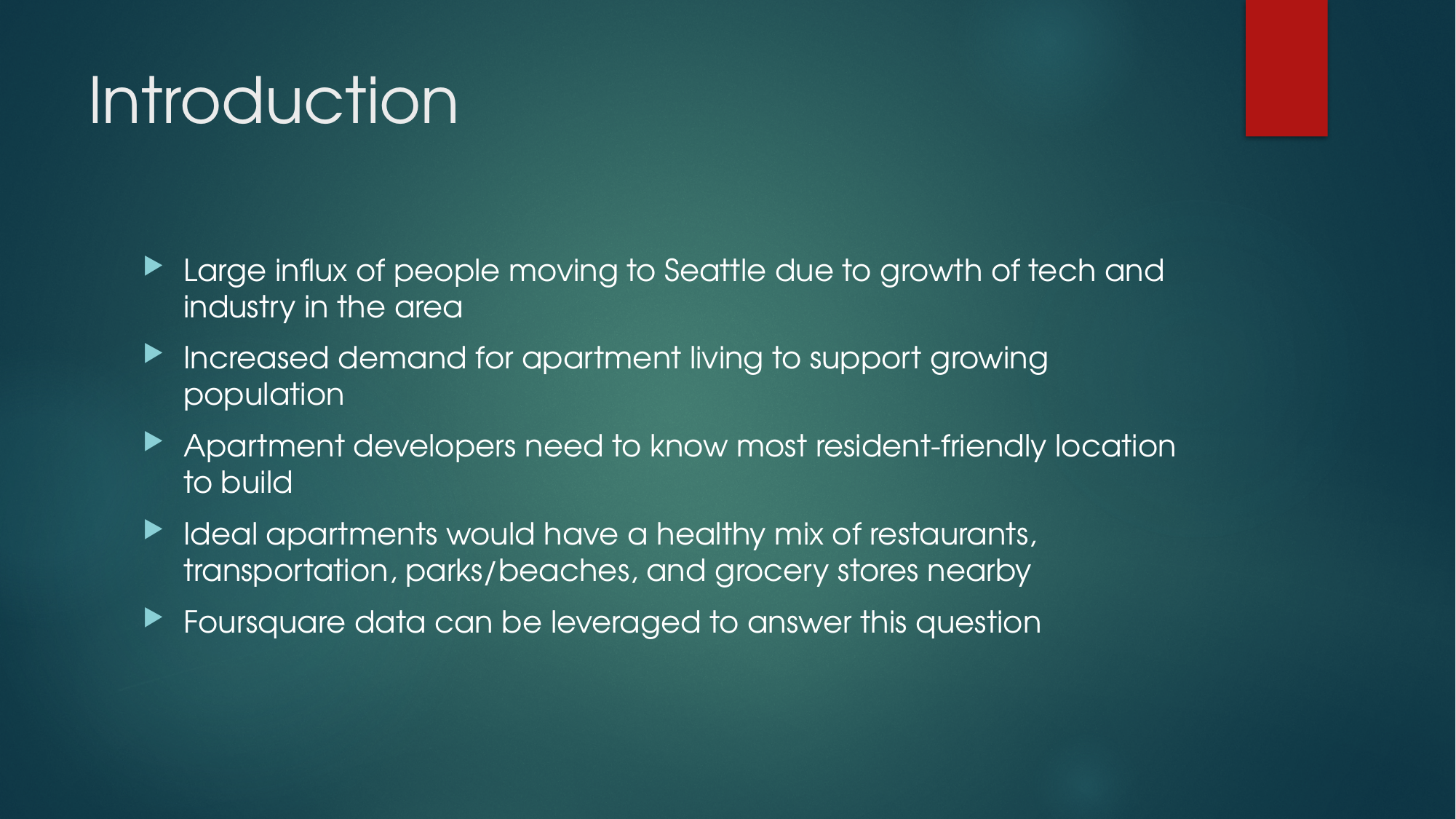

# Introduction
Large influx of people moving to Seattle due to growth of tech and industry in the area
Increased demand for apartment living to support growing population
Apartment developers need to know most resident-friendly location to build
Ideal apartments would have a healthy mix of restaurants, transportation, parks/beaches, and grocery stores nearby
Foursquare data can be leveraged to answer this question